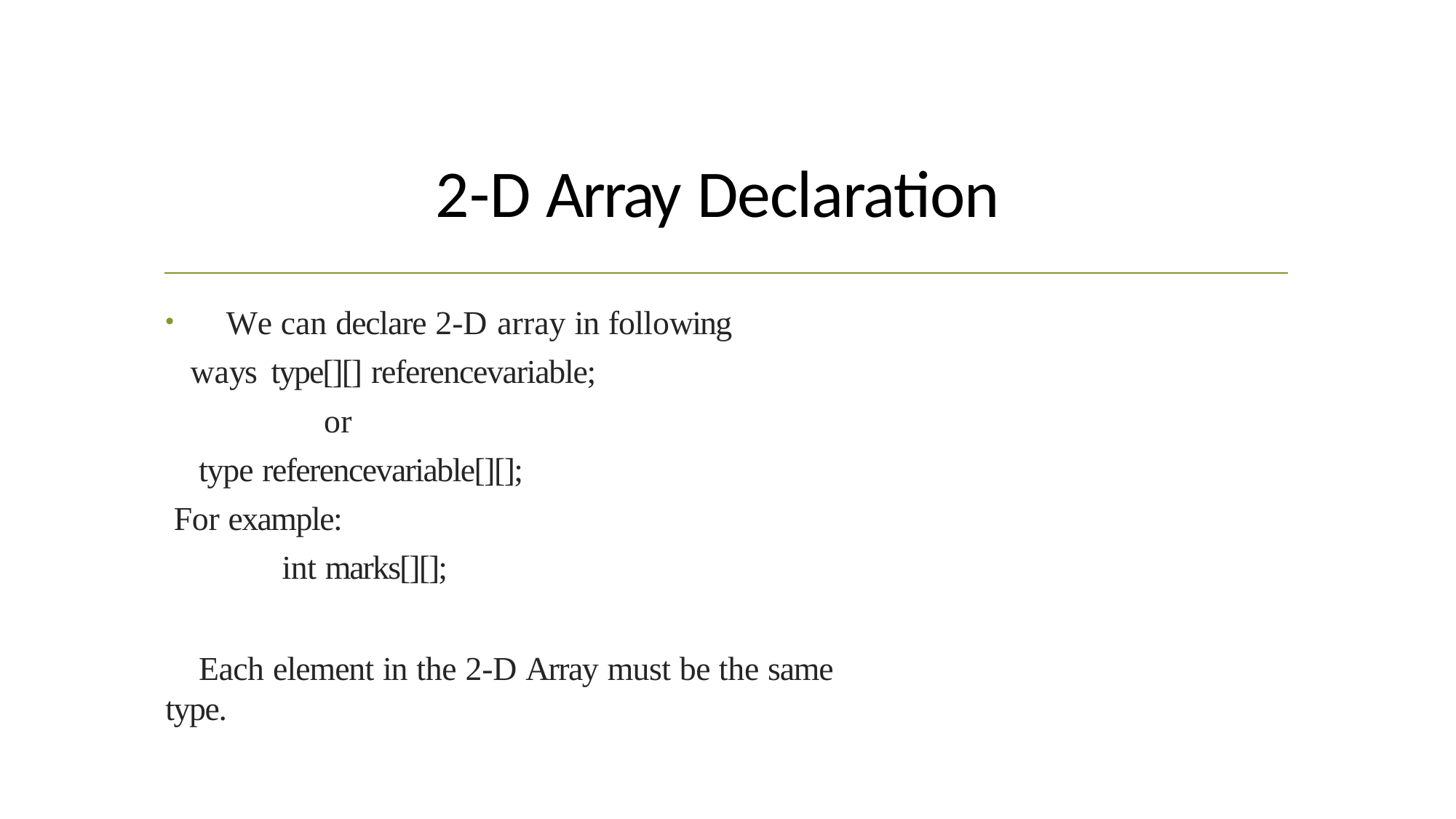

# 2-D Array Declaration

	We can declare 2-D array in following ways  type[][] referencevariable;
or
type referencevariable[][];  For example:
int marks[][];

Each element in the 2-D Array must be the same type.